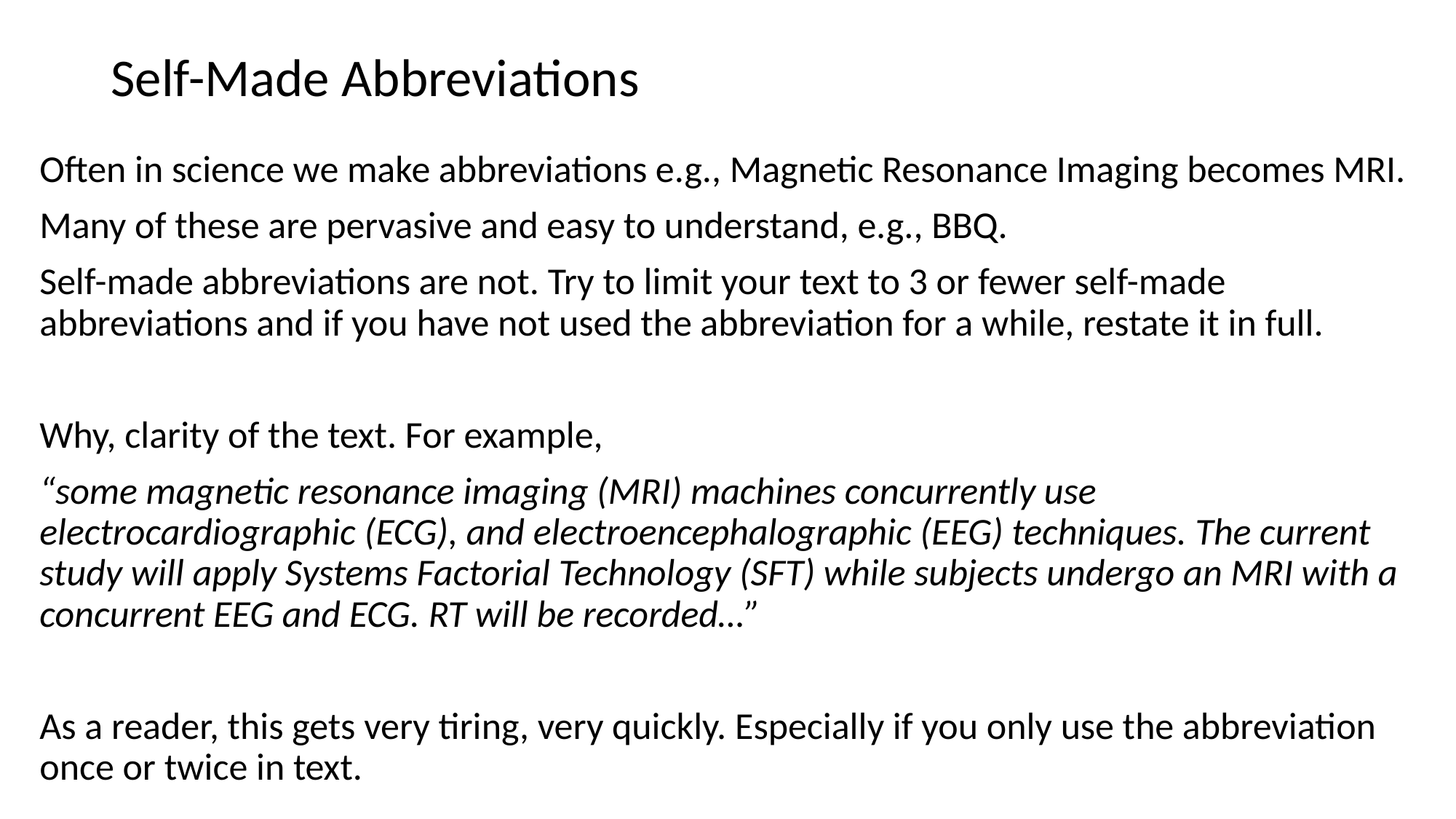

# Self-Made Abbreviations
Often in science we make abbreviations e.g., Magnetic Resonance Imaging becomes MRI.
Many of these are pervasive and easy to understand, e.g., BBQ.
Self-made abbreviations are not. Try to limit your text to 3 or fewer self-made abbreviations and if you have not used the abbreviation for a while, restate it in full.

Why, clarity of the text. For example,
“some magnetic resonance imaging (MRI) machines concurrently use electrocardiographic (ECG), and electroencephalographic (EEG) techniques. The current study will apply Systems Factorial Technology (SFT) while subjects undergo an MRI with a concurrent EEG and ECG. RT will be recorded…”

As a reader, this gets very tiring, very quickly. Especially if you only use the abbreviation once or twice in text.